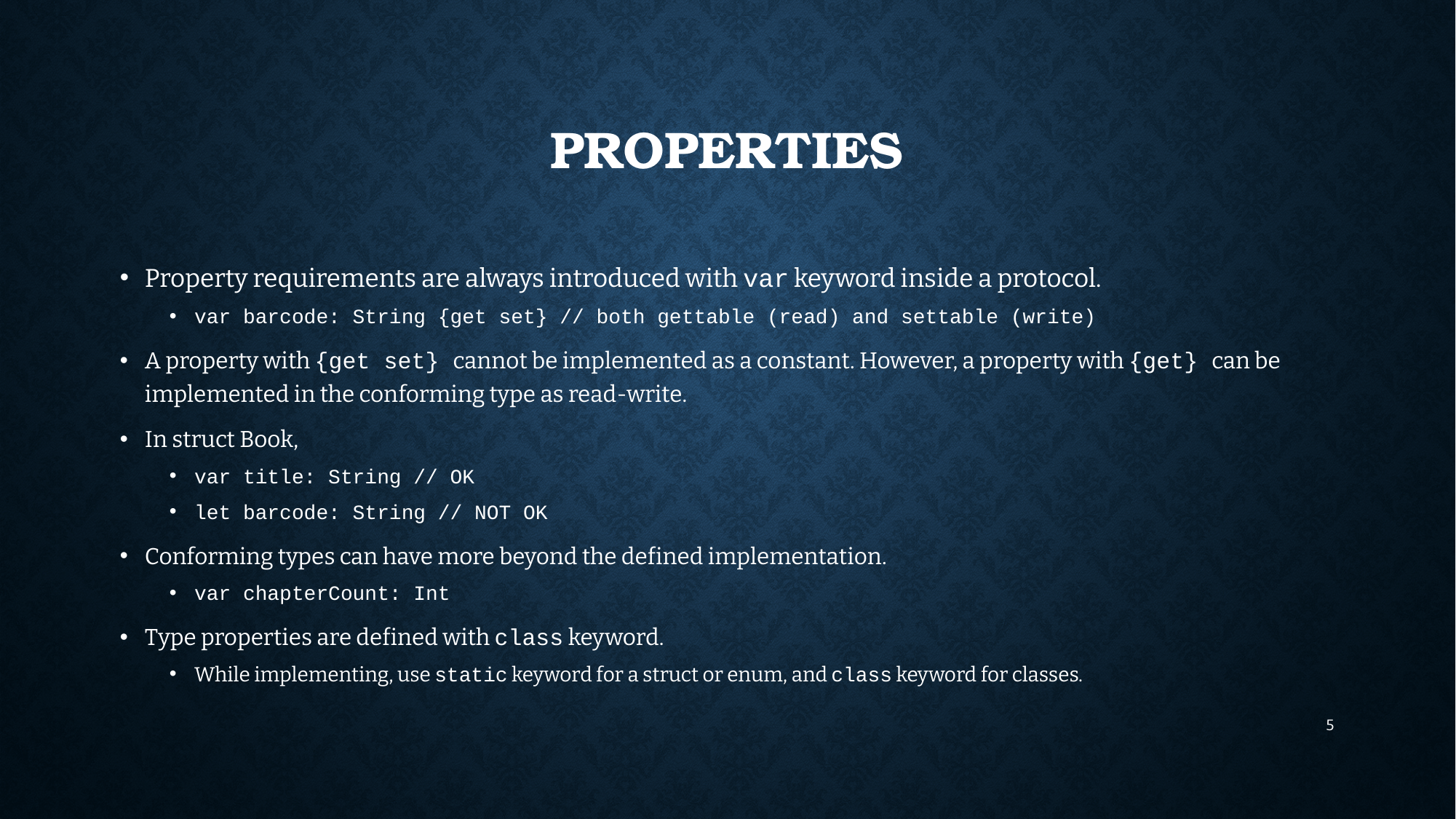

# properties
Property requirements are always introduced with var keyword inside a protocol.
var barcode: String {get set} // both gettable (read) and settable (write)
A property with {get set} cannot be implemented as a constant. However, a property with {get} can be implemented in the conforming type as read-write.
In struct Book,
var title: String // OK
let barcode: String // NOT OK
Conforming types can have more beyond the defined implementation.
var chapterCount: Int
Type properties are defined with class keyword.
While implementing, use static keyword for a struct or enum, and class keyword for classes.
5